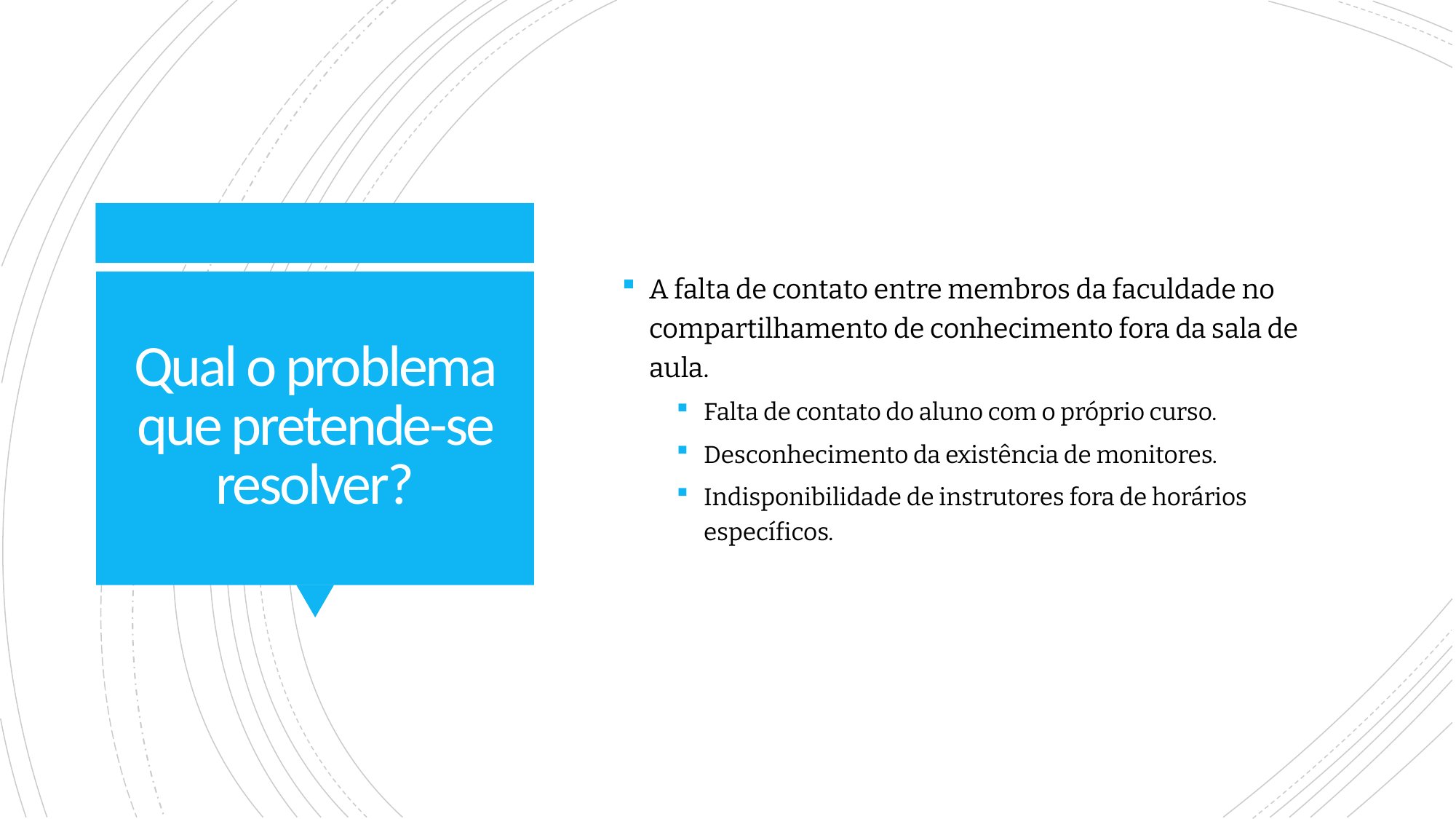

A falta de contato entre membros da faculdade no compartilhamento de conhecimento fora da sala de aula.
Falta de contato do aluno com o próprio curso.
Desconhecimento da existência de monitores.
Indisponibilidade de instrutores fora de horários específicos.

# Qual o problema que pretende-se resolver?